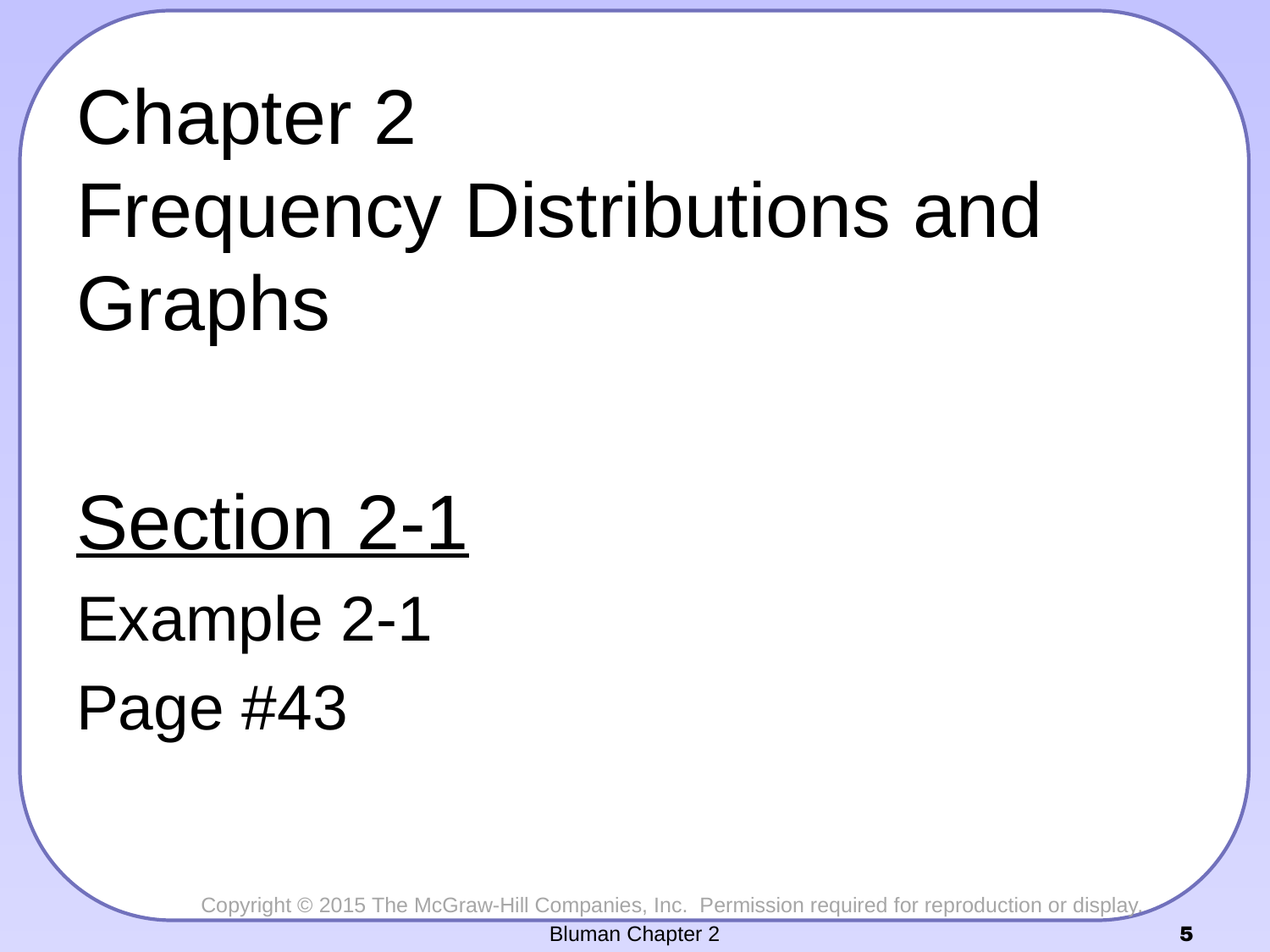

# Chapter 2 Frequency Distributions and       Graphs
Section 2-1
Example 2-1
Page #43

Bluman Chapter 2
5